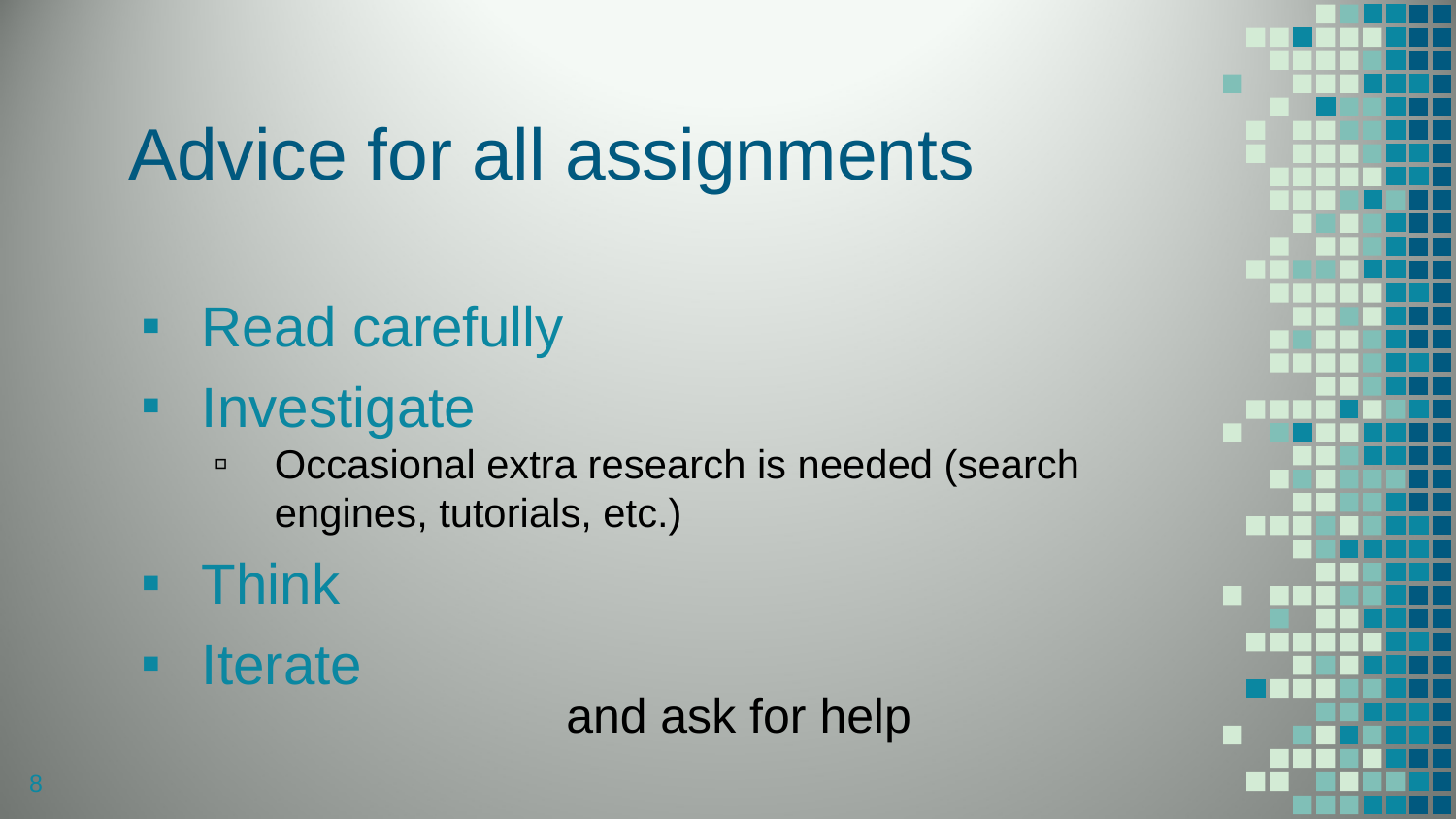

# Advice for all assignments
Read carefully
Investigate
Occasional extra research is needed (search engines, tutorials, etc.)
Think
Iterate
and ask for help
8